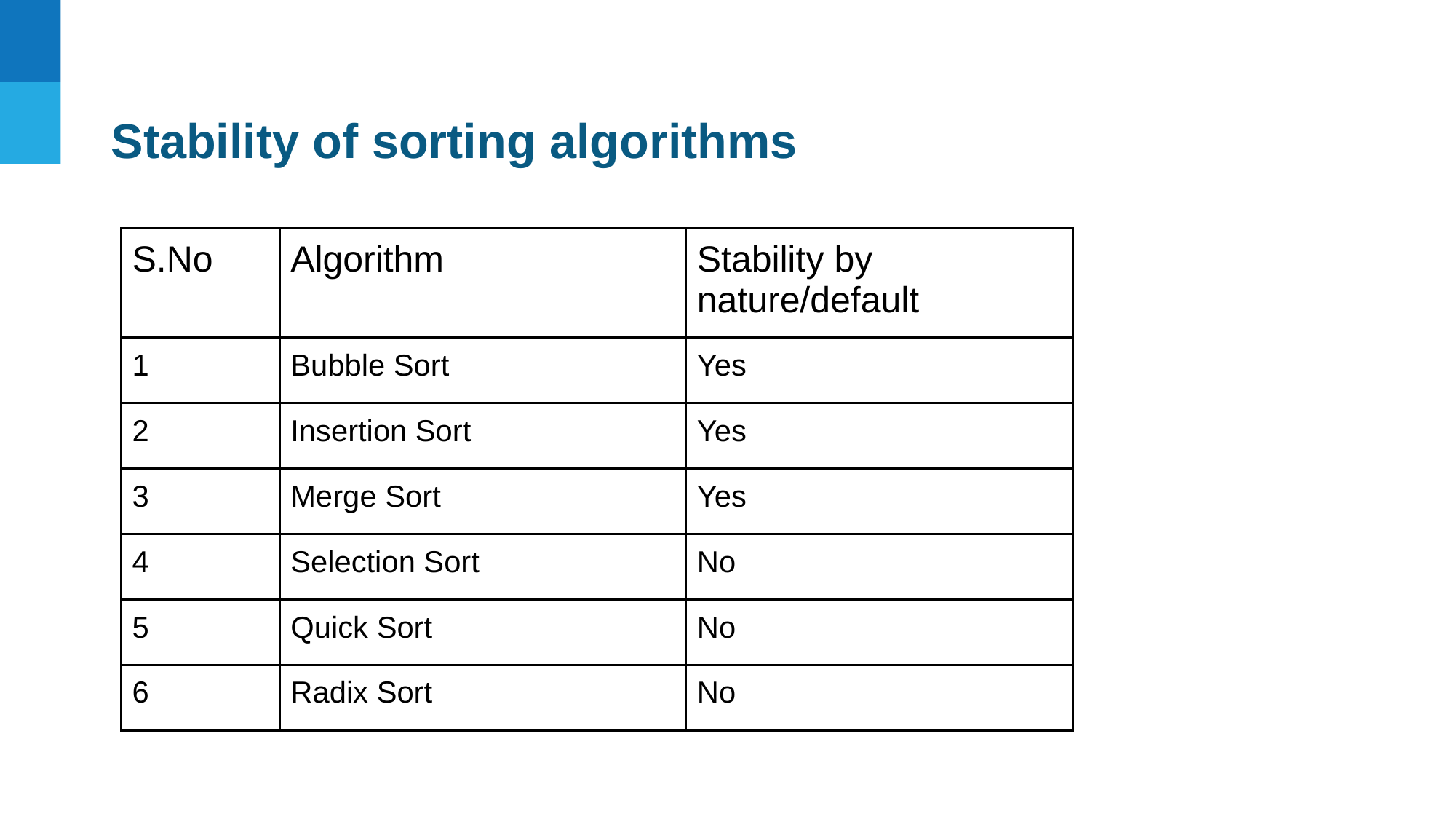

Stability of sorting algorithms
| S.No | Algorithm | Stability by nature/default |
| --- | --- | --- |
| 1 | Bubble Sort | Yes |
| 2 | Insertion Sort | Yes |
| 3 | Merge Sort | Yes |
| 4 | Selection Sort | No |
| 5 | Quick Sort | No |
| 6 | Radix Sort | No |